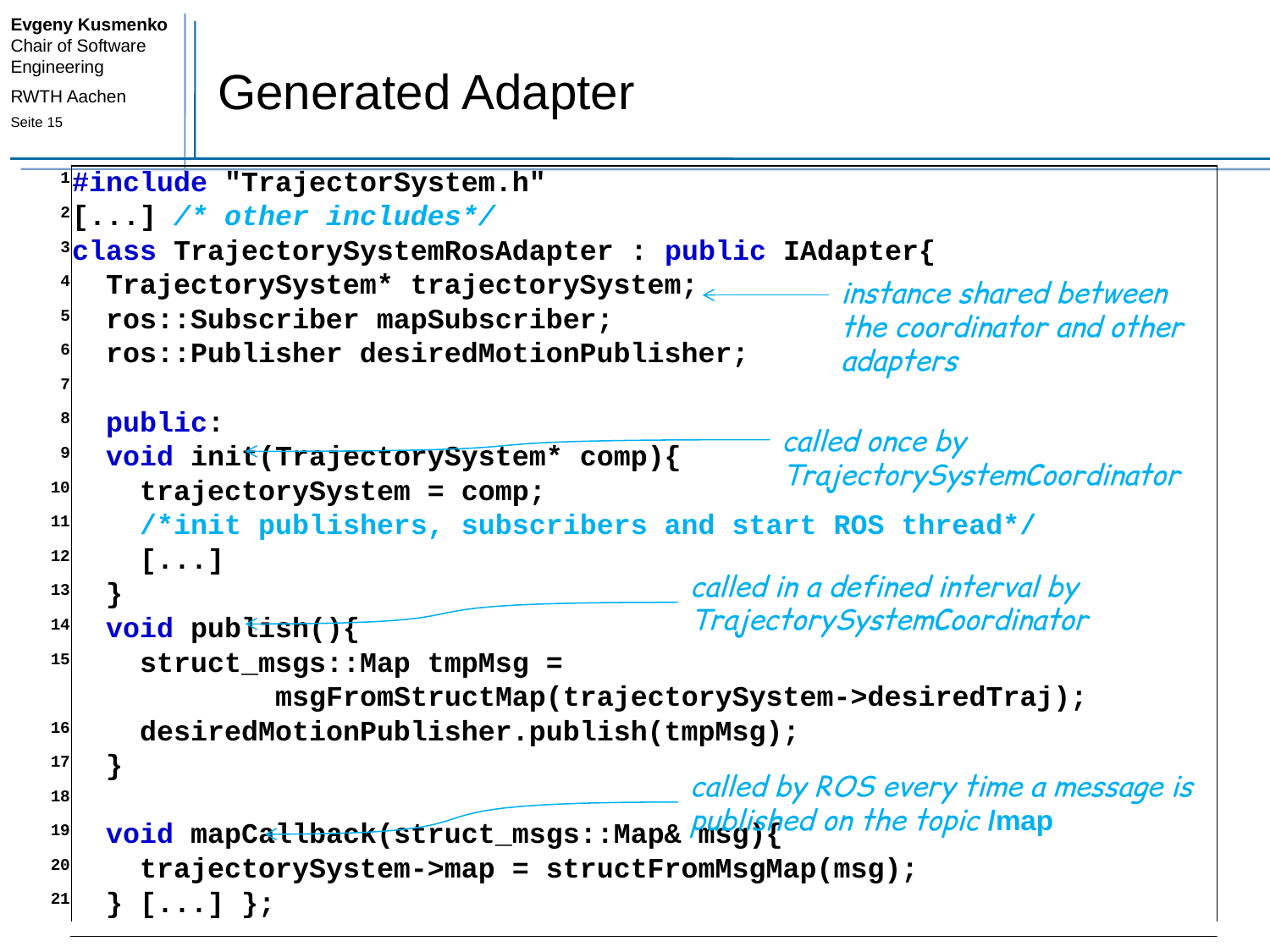

# Generated Adapter
| 1 | #include "TrajectorSystem.h" |
| --- | --- |
| 2 | [...] /\* other includes\*/ |
| 3 | class TrajectorySystemRosAdapter : public IAdapter{ |
| 4 | TrajectorySystem\* trajectorySystem; |
| 5 | ros::Subscriber mapSubscriber; |
| 6 | ros::Publisher desiredMotionPublisher; |
| 7 |  |
| 8 | public: |
| 9 | void init(TrajectorySystem\* comp){ |
| 10 | trajectorySystem = comp; |
| 11 | /\*init publishers, subscribers and start ROS thread\*/ |
| 12 | [...] |
| 13 | } |
| 14 | void publish(){ |
| 15 | struct\_msgs::Map tmpMsg = |
|  | msgFromStructMap(trajectorySystem->desiredTraj); |
| 16 | desiredMotionPublisher.publish(tmpMsg); |
| 17 | } |
| 18 |  |
| 19 | void mapCallback(struct\_msgs::Map& msg){ |
| 20 | trajectorySystem->map = structFromMsgMap(msg); |
| 21 | } [...] }; |
instance shared between the coordinator and other adapters
called once by TrajectorySystemCoordinator
called in a defined interval by TrajectorySystemCoordinator
called by ROS every time a message is published on the topic /map